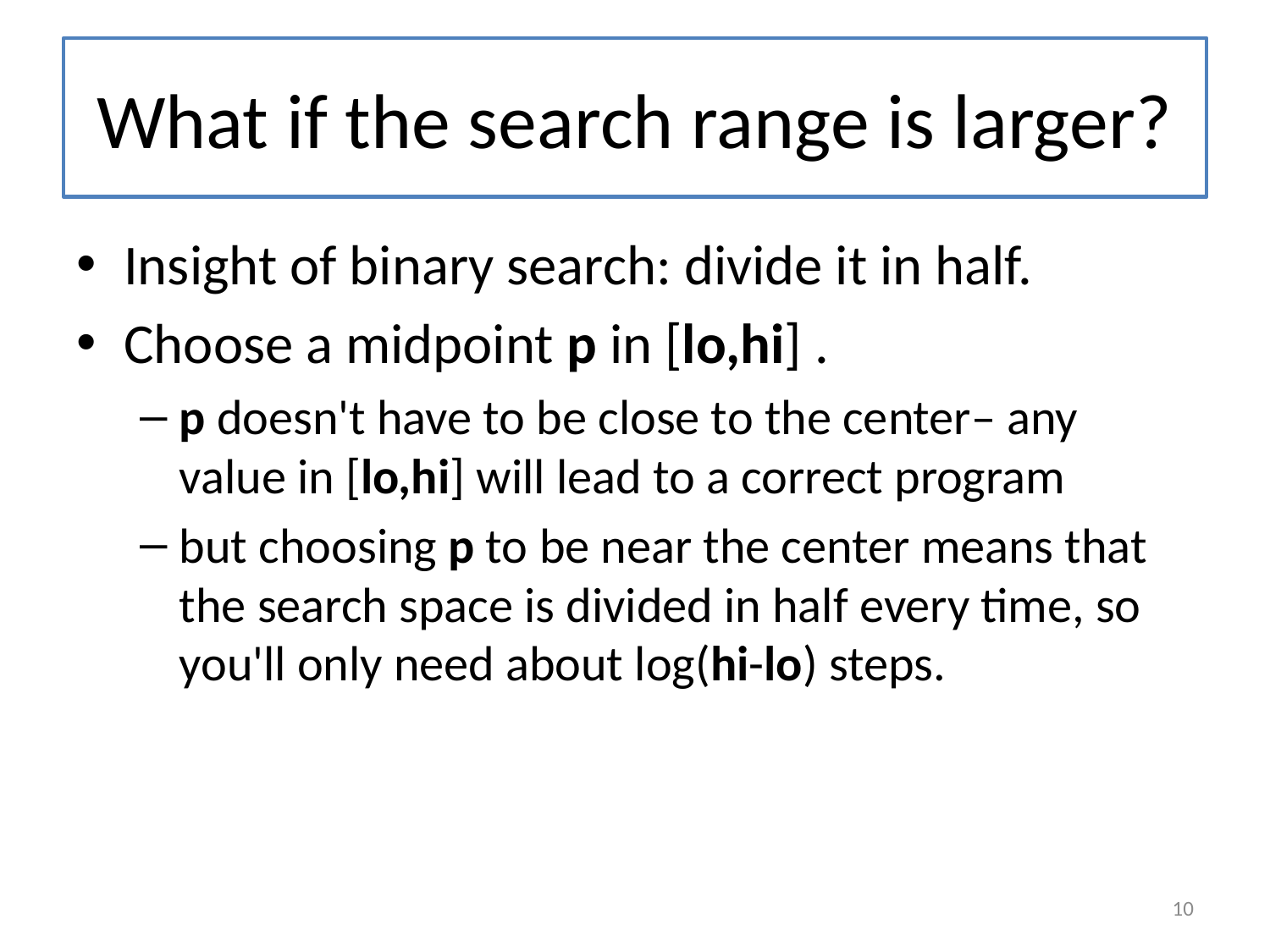

# What if the search range is larger?
Insight of binary search: divide it in half.
Choose a midpoint p in [lo,hi] .
p doesn't have to be close to the center– any value in [lo,hi] will lead to a correct program
but choosing p to be near the center means that the search space is divided in half every time, so you'll only need about log(hi-lo) steps.
10